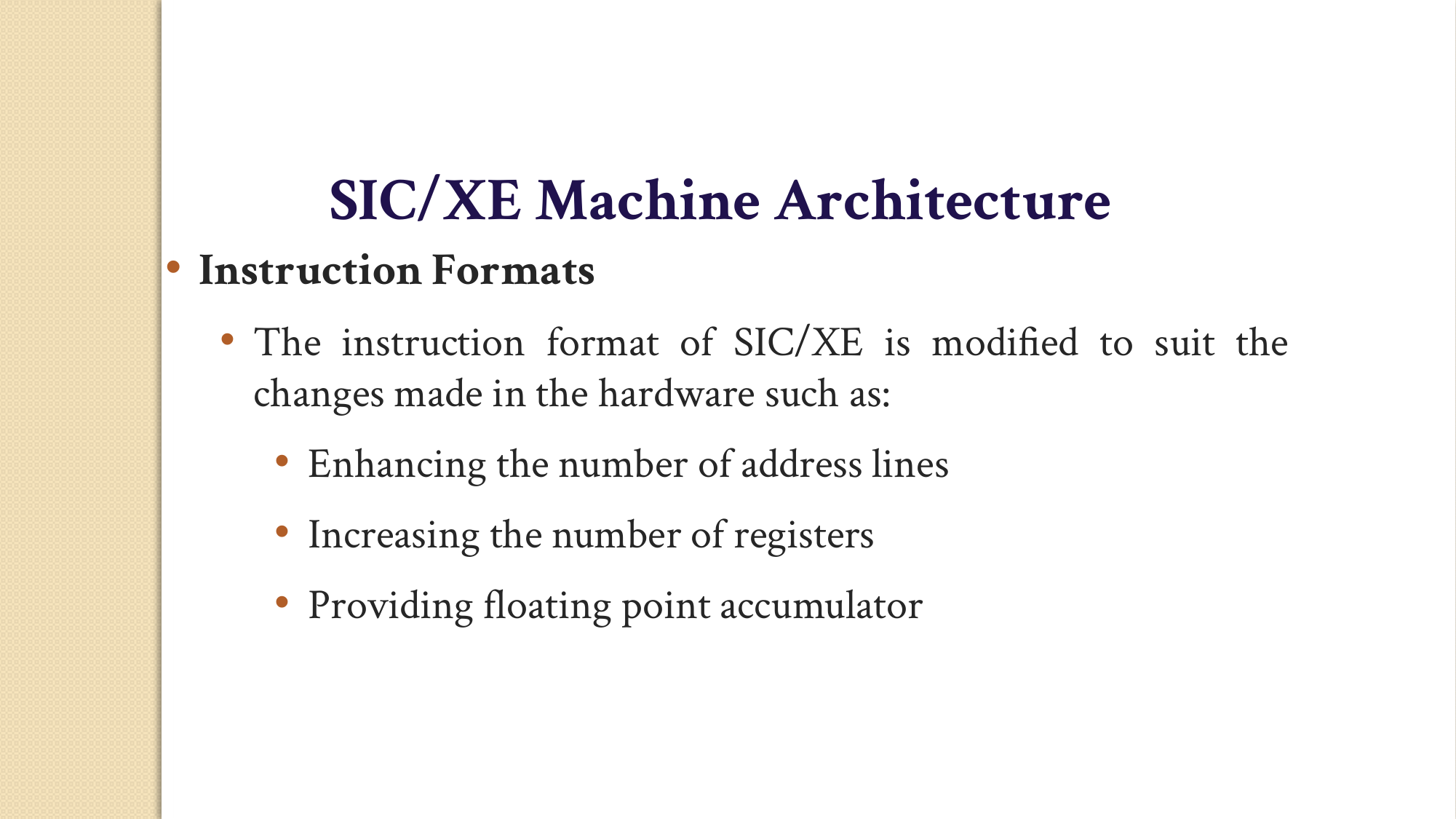

SIC/XE Machine Architecture
Instruction Formats
The instruction format of SIC/XE is modified to suit the changes made in the hardware such as:
Enhancing the number of address lines
Increasing the number of registers
Providing floating point accumulator